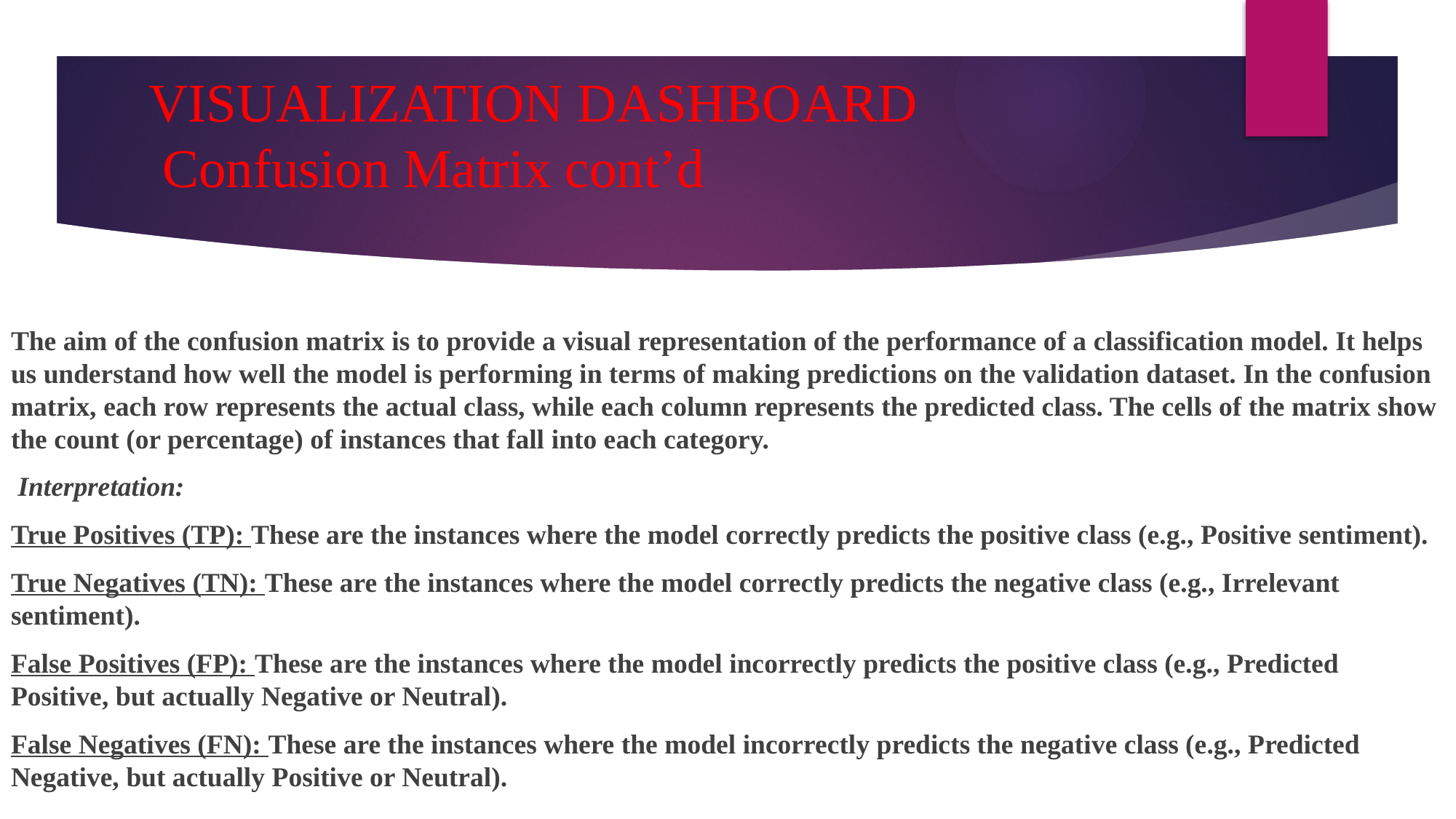

# VISUALIZATION DASHBOARD Confusion Matrix cont’d

The aim of the confusion matrix is to provide a visual representation of the performance of a classification model. It helps us understand how well the model is performing in terms of making predictions on the validation dataset. In the confusion matrix, each row represents the actual class, while each column represents the predicted class. The cells of the matrix show the count (or percentage) of instances that fall into each category.
 Interpretation:
True Positives (TP): These are the instances where the model correctly predicts the positive class (e.g., Positive sentiment).
True Negatives (TN): These are the instances where the model correctly predicts the negative class (e.g., Irrelevant sentiment).
False Positives (FP): These are the instances where the model incorrectly predicts the positive class (e.g., Predicted Positive, but actually Negative or Neutral).
False Negatives (FN): These are the instances where the model incorrectly predicts the negative class (e.g., Predicted Negative, but actually Positive or Neutral).